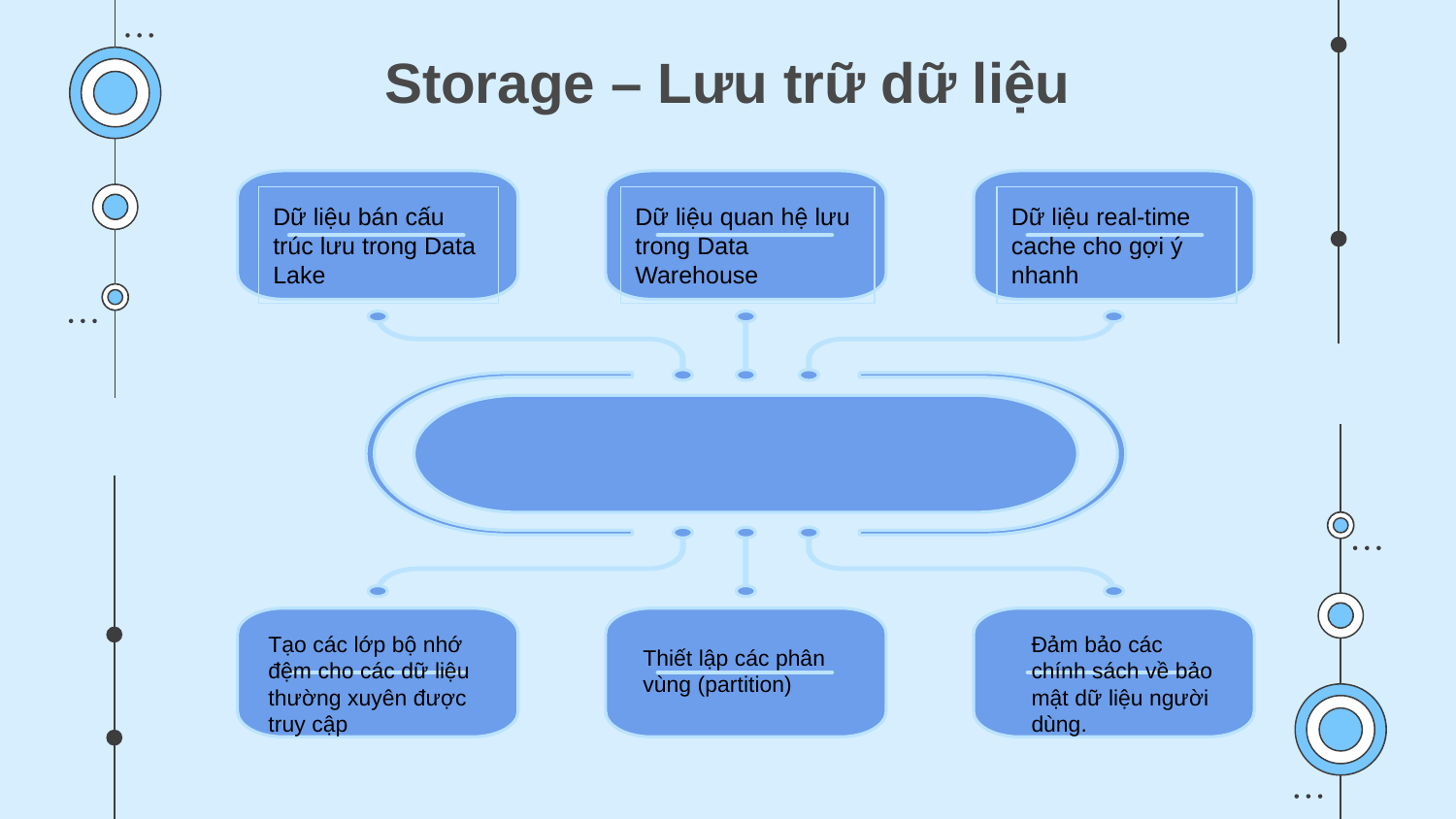

# Storage – Lưu trữ dữ liệu

Dữ liệu bán cấu trúc lưu trong Data Lake
Dữ liệu quan hệ lưu trong Data Warehouse
Dữ liệu real-time cache cho gợi ý nhanh
Tạo các lớp bộ nhớ đệm cho các dữ liệu thường xuyên được truy cập
Đảm bảo các chính sách về bảo mật dữ liệu người dùng.
Thiết lập các phân vùng (partition)